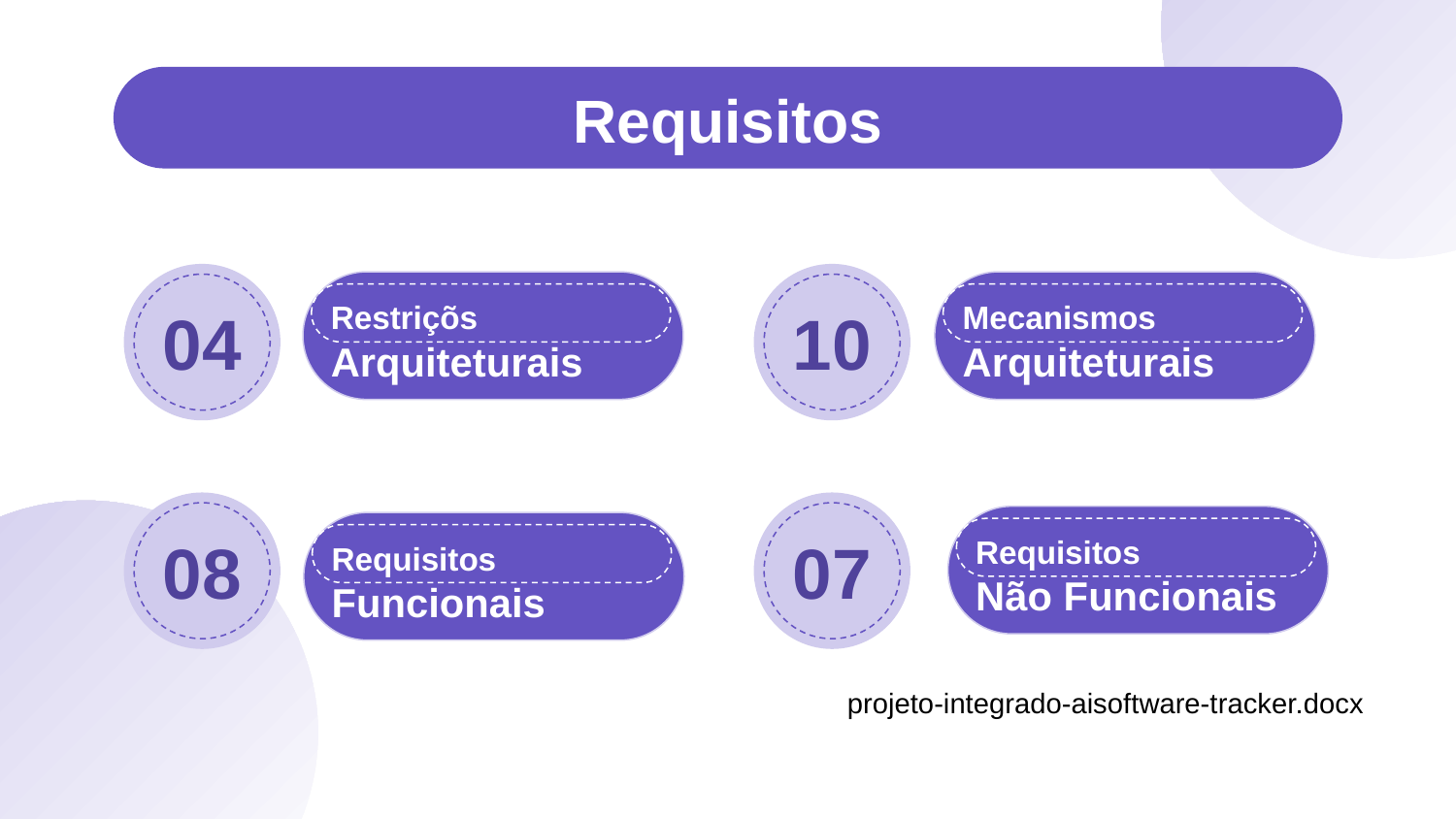

Requisitos

04
10
# Restriçõs Arquiteturais
Mecanismos
Arquiteturais

08
07
Requisitos
Não Funcionais
Requisitos
Funcionais
projeto-integrado-aisoftware-tracker.docx